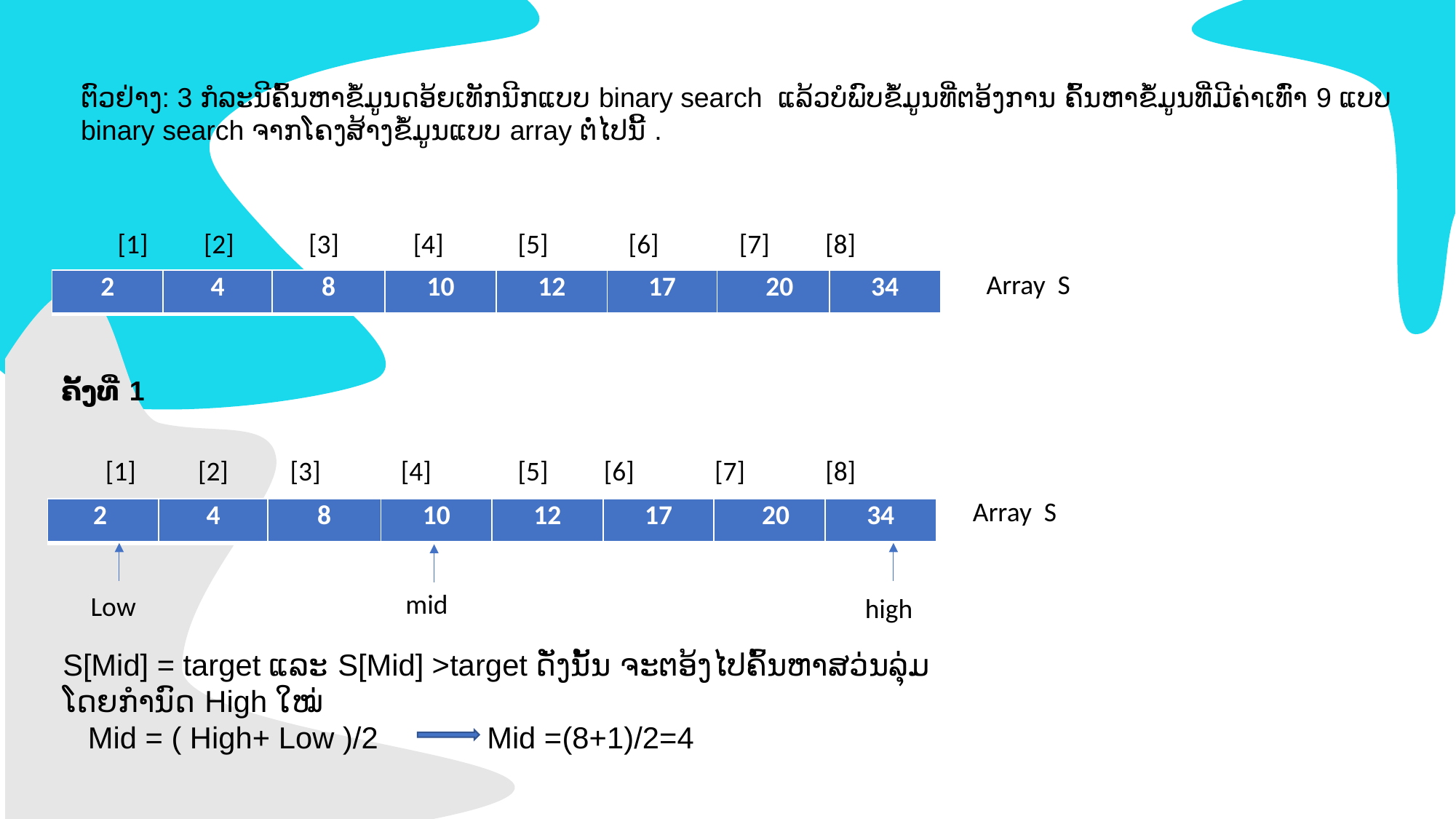

+

ຕົວຢ່າງ: 3 ກໍລະນີຄົ້ນຫາຂໍ້ມູນດອ້ຍເທັກນີກແບບ binary search  ແລ້ວບໍພົບຂໍ້ມູນທີ່ຕອ້ງການ ຄົ້ນຫາຂໍ້ມູນທີ່ມີຄ່າເທົ່າ 9 ແບບ binary search ຈາກໂຄງສ້າງຂໍ້ມູນແບບ array ຕໍ່ໄປນີ້ .
    [1]         [2]            [3]            [4]            [5]             [6]             [7]         [8]
Array  S
| 2 | 4 | 8 | 10 | 12 | 17 | 20 | 34 |
| --- | --- | --- | --- | --- | --- | --- | --- |

ຄັ້ງທີ່ 1
    [1]          [2]          [3]             [4]              [5]         [6]             [7]             [8]
Array  S
| 2 | 4 | 8 | 10 | 12 | 17 | 20 | 34 |
| --- | --- | --- | --- | --- | --- | --- | --- |
mid
Low
high
S[Mid] = target ແລະ S[Mid] >target ດັ່ງນັ້ນ ຈະຕອ້ງໄປຄົ້ນຫາສວ່ນລຸ່ມ ໂດຍກຳນົດ High ໃໝ່
   Mid = ( High+ Low )/2             Mid =(8+1)/2=4